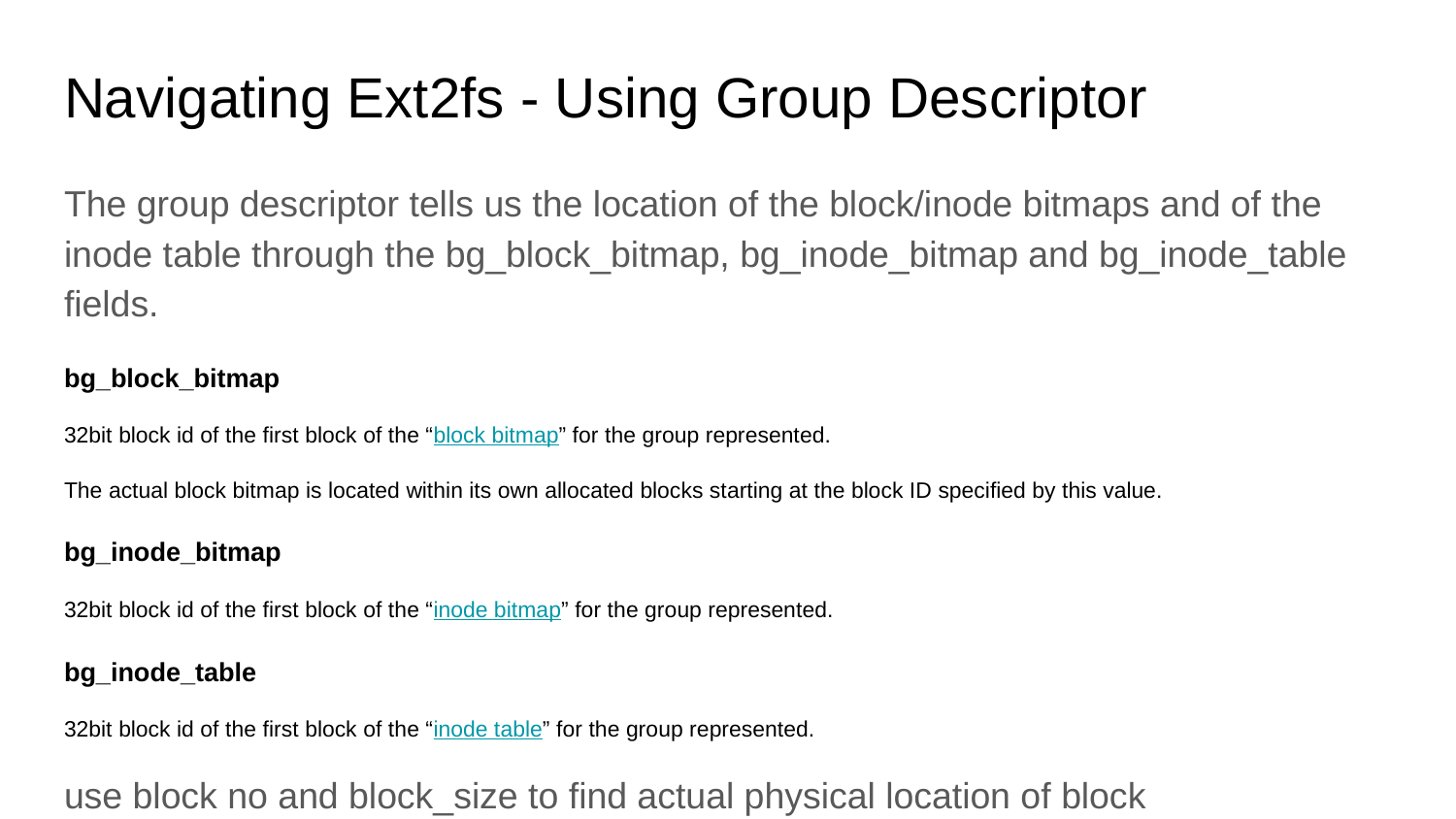

# Navigating Ext2fs - Using Group Descriptor
The group descriptor tells us the location of the block/inode bitmaps and of the inode table through the bg_block_bitmap, bg_inode_bitmap and bg_inode_table fields.
bg_block_bitmap
32bit block id of the first block of the “block bitmap” for the group represented.
The actual block bitmap is located within its own allocated blocks starting at the block ID specified by this value.
bg_inode_bitmap
32bit block id of the first block of the “inode bitmap” for the group represented.
bg_inode_table
32bit block id of the first block of the “inode table” for the group represented.
use block no and block_size to find actual physical location of block